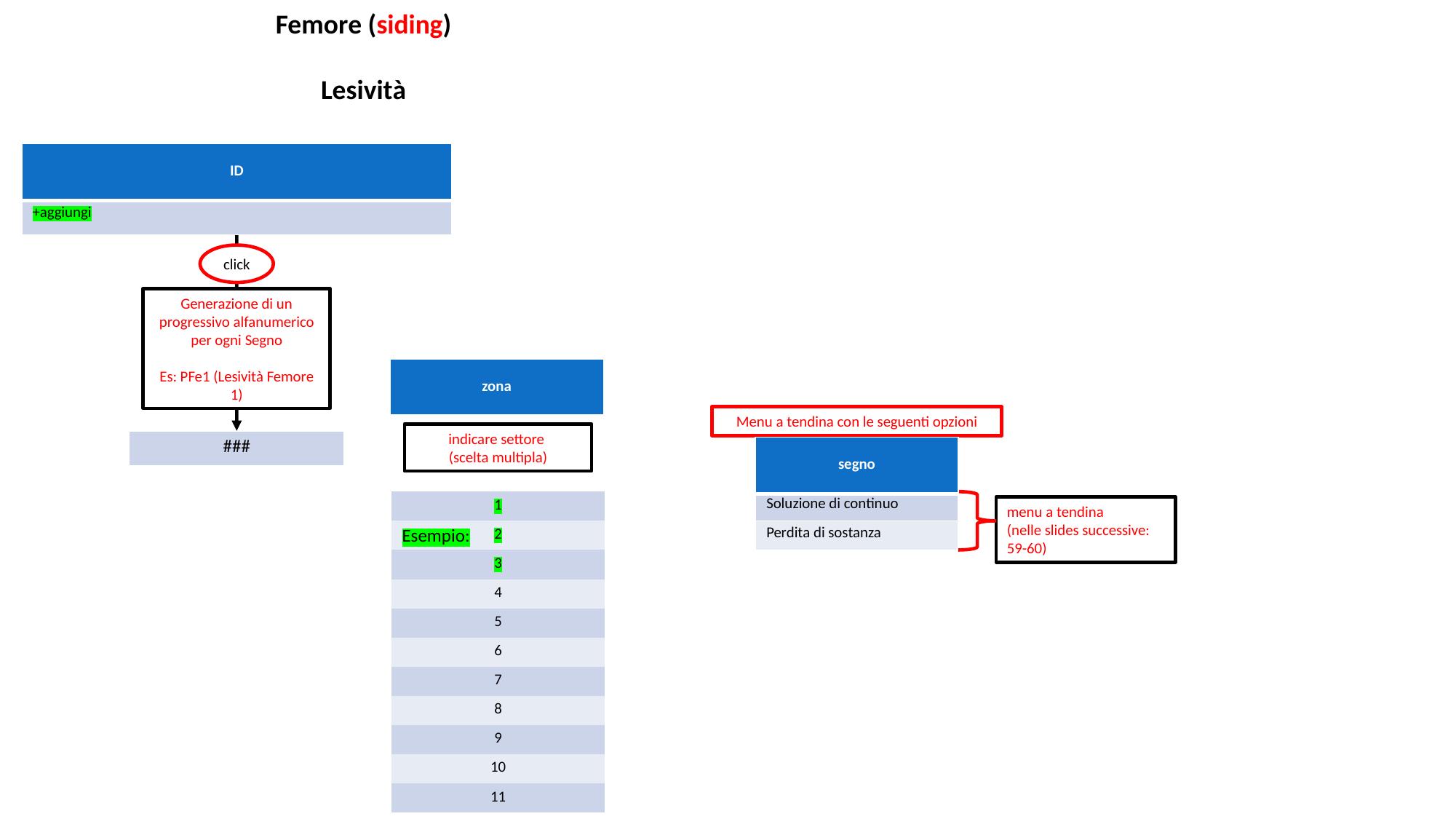

Femore (siding)

Lesività
| ID |
| --- |
| +aggiungi |
click
Generazione di un progressivo alfanumerico per ogni Segno

Es: PFe1 (Lesività Femore 1)
| zona |
| --- |
Menu a tendina con le seguenti opzioni
indicare settore
(scelta multipla)
| ### |
| --- |
| segno |
| --- |
| 1 |
| --- |
| 2 |
| 3 |
| 4 |
| 5 |
| 6 |
| 7 |
| 8 |
| 9 |
| 10 |
| 11 |
| Soluzione di continuo |
| --- |
| Perdita di sostanza |

menu a tendina
(nelle slides successive: 59-60)
Esempio: